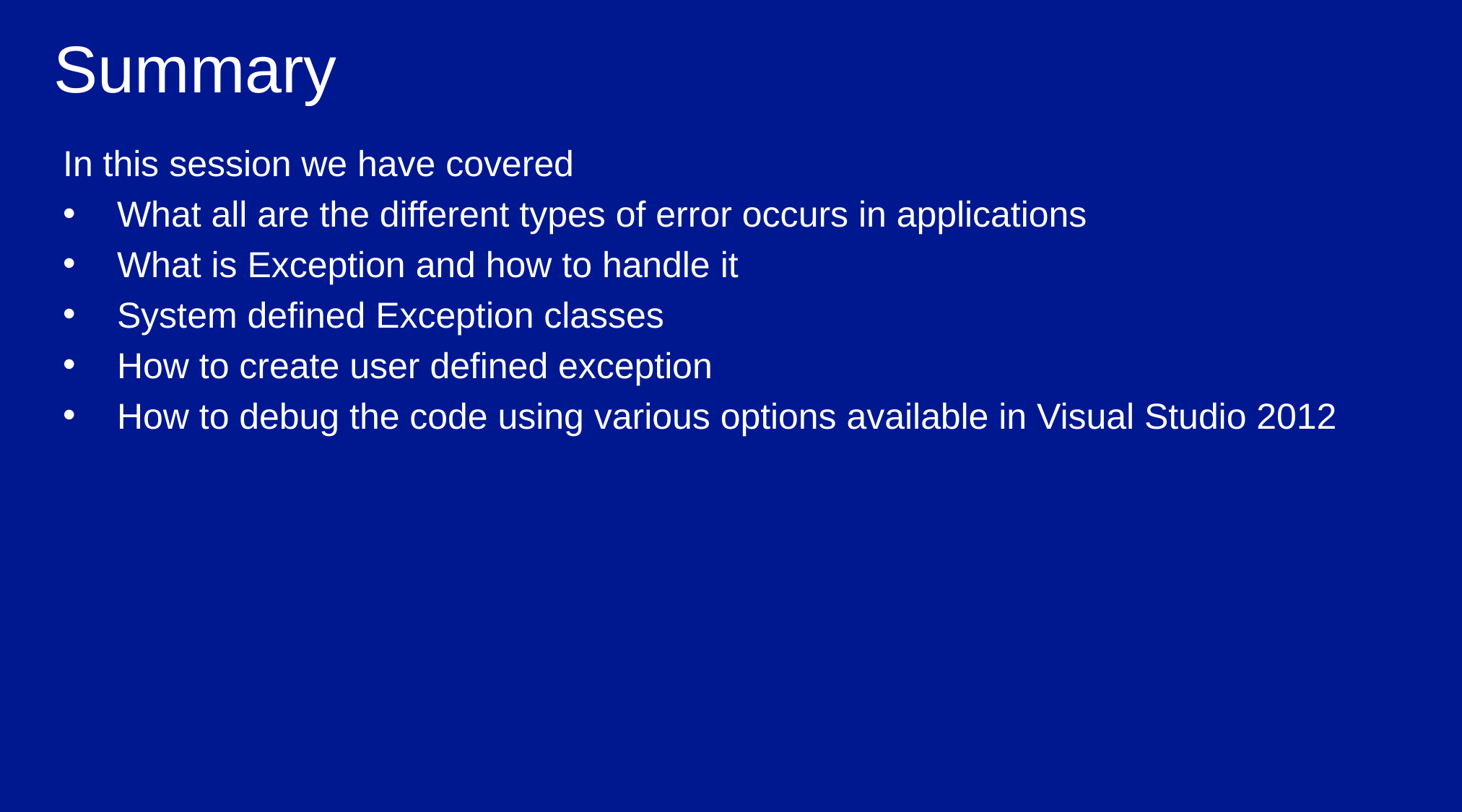

# Summary
In this session we have covered
What all are the different types of error occurs in applications
What is Exception and how to handle it
System defined Exception classes
How to create user defined exception
How to debug the code using various options available in Visual Studio 2012